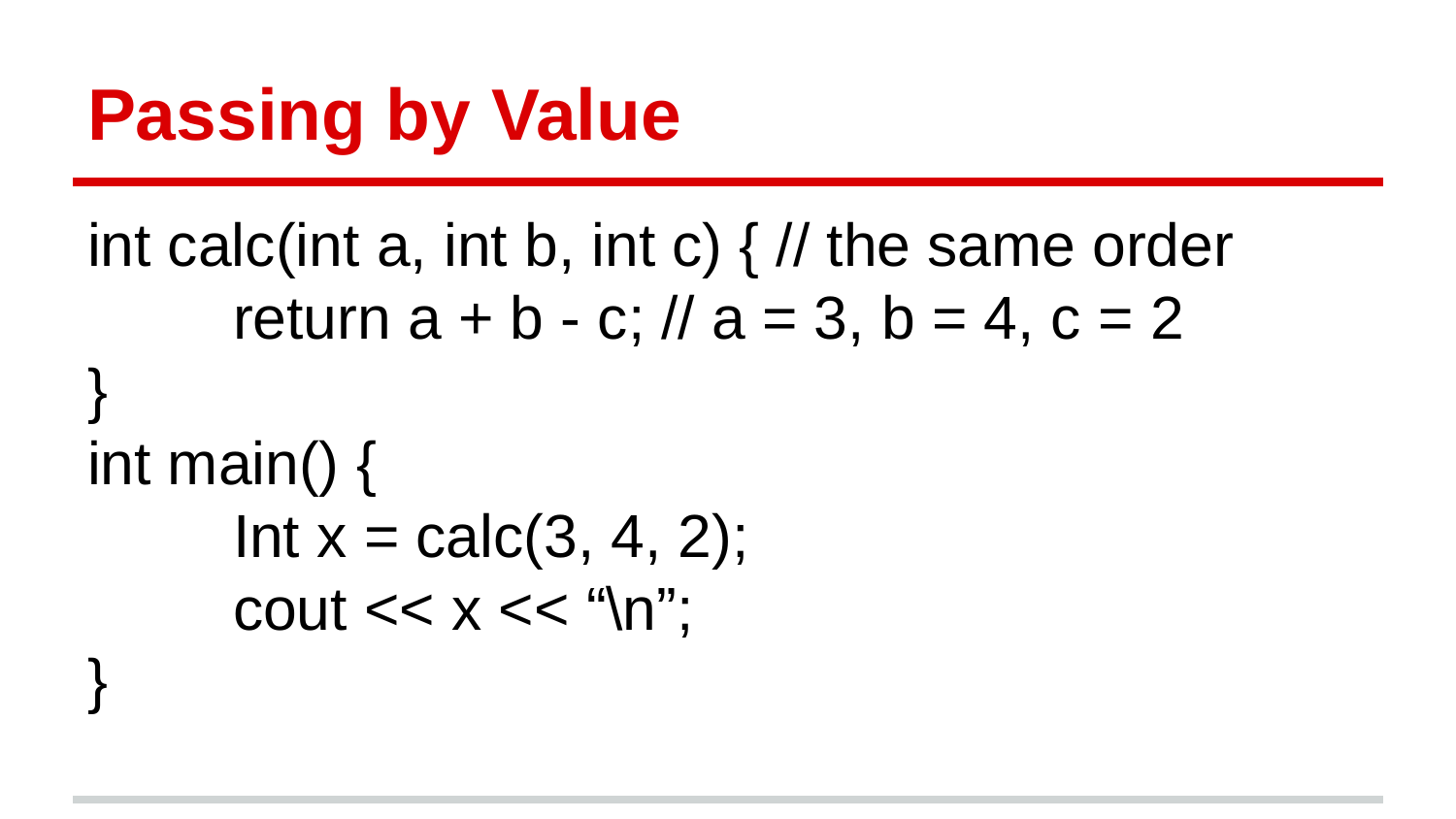

# Passing by Value
int calc(int a, int b, int c) { // the same order
	return a + b - c; // a = 3, b = 4, c = 2
}
int main() {
	Int x = calc(3, 4, 2);
	cout << x << “\n”;
}